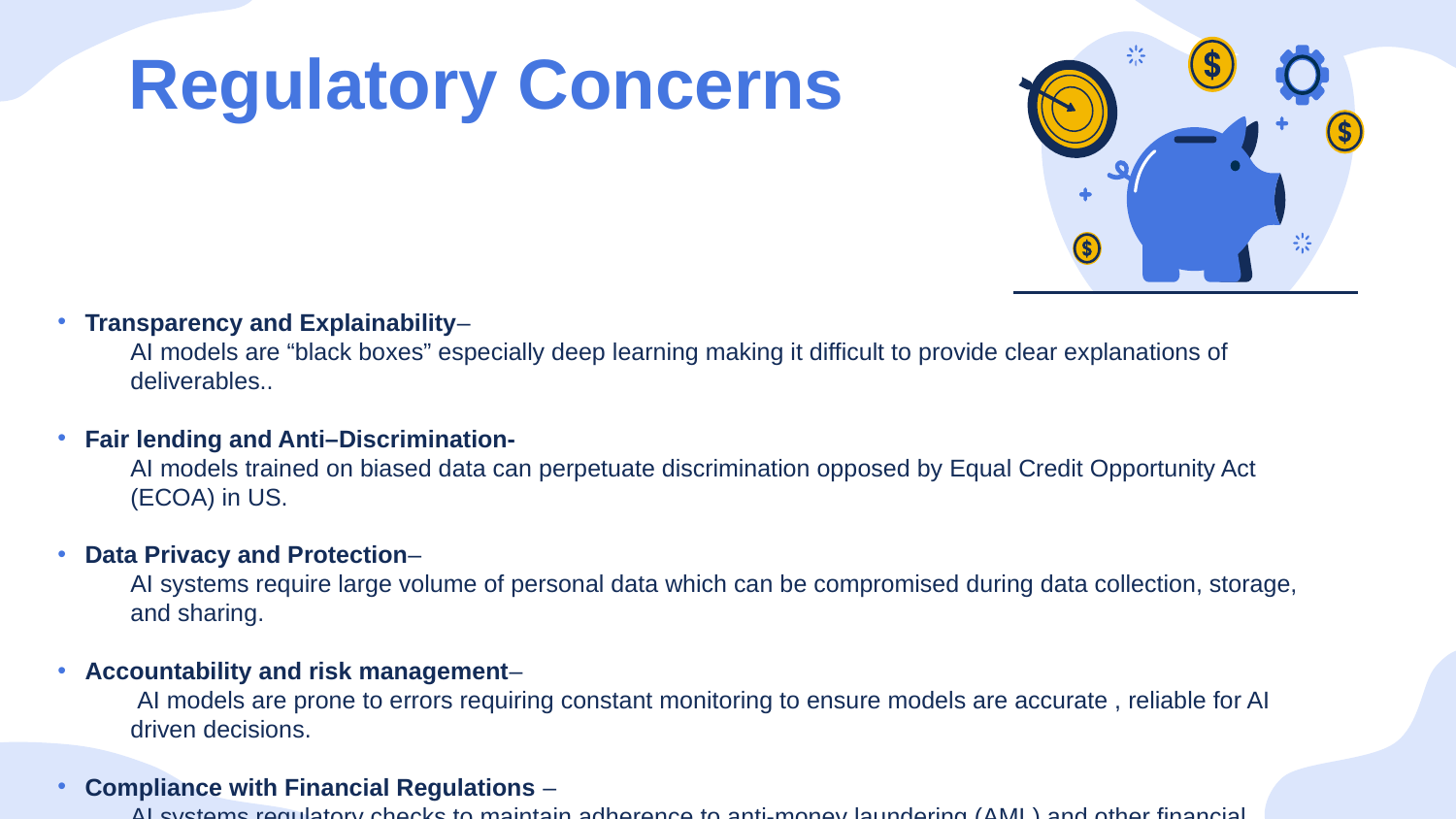

# Regulatory Concerns
Transparency and Explainability–
AI models are “black boxes” especially deep learning making it difficult to provide clear explanations of deliverables..

Fair lending and Anti–Discrimination-
AI models trained on biased data can perpetuate discrimination opposed by Equal Credit Opportunity Act (ECOA) in US.

Data Privacy and Protection–
AI systems require large volume of personal data which can be compromised during data collection, storage, and sharing.

Accountability and risk management–
 AI models are prone to errors requiring constant monitoring to ensure models are accurate , reliable for AI driven decisions.

Compliance with Financial Regulations –
AI systems regulatory checks to maintain adherence to anti-money laundering (AML) and other financial regulations.